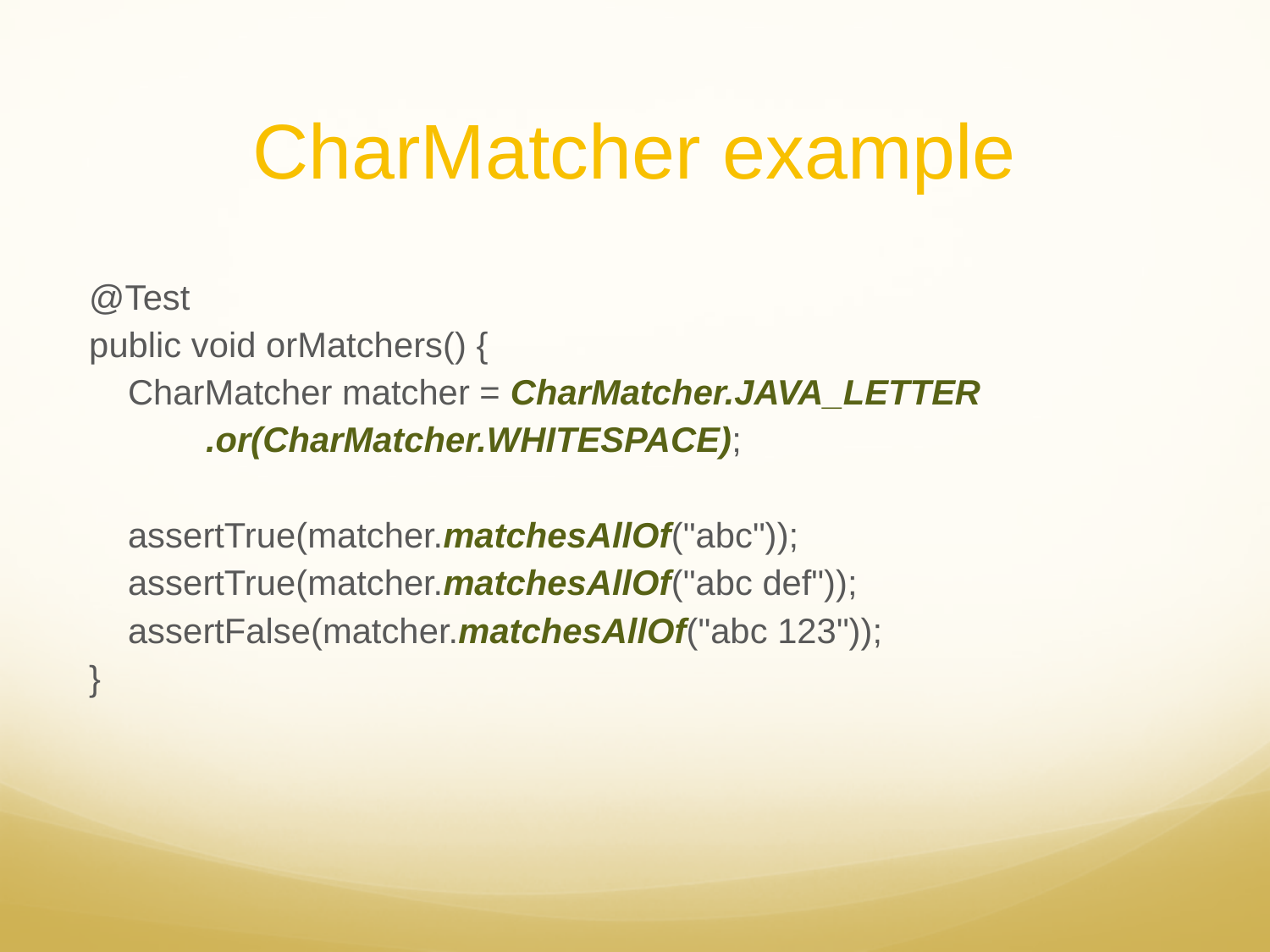

# CharMatcher example

@Test
public void orMatchers() {
    CharMatcher matcher = CharMatcher.JAVA_LETTER
            .or(CharMatcher.WHITESPACE);

    assertTrue(matcher.matchesAllOf("abc"));
    assertTrue(matcher.matchesAllOf("abc def"));
    assertFalse(matcher.matchesAllOf("abc 123"));
}